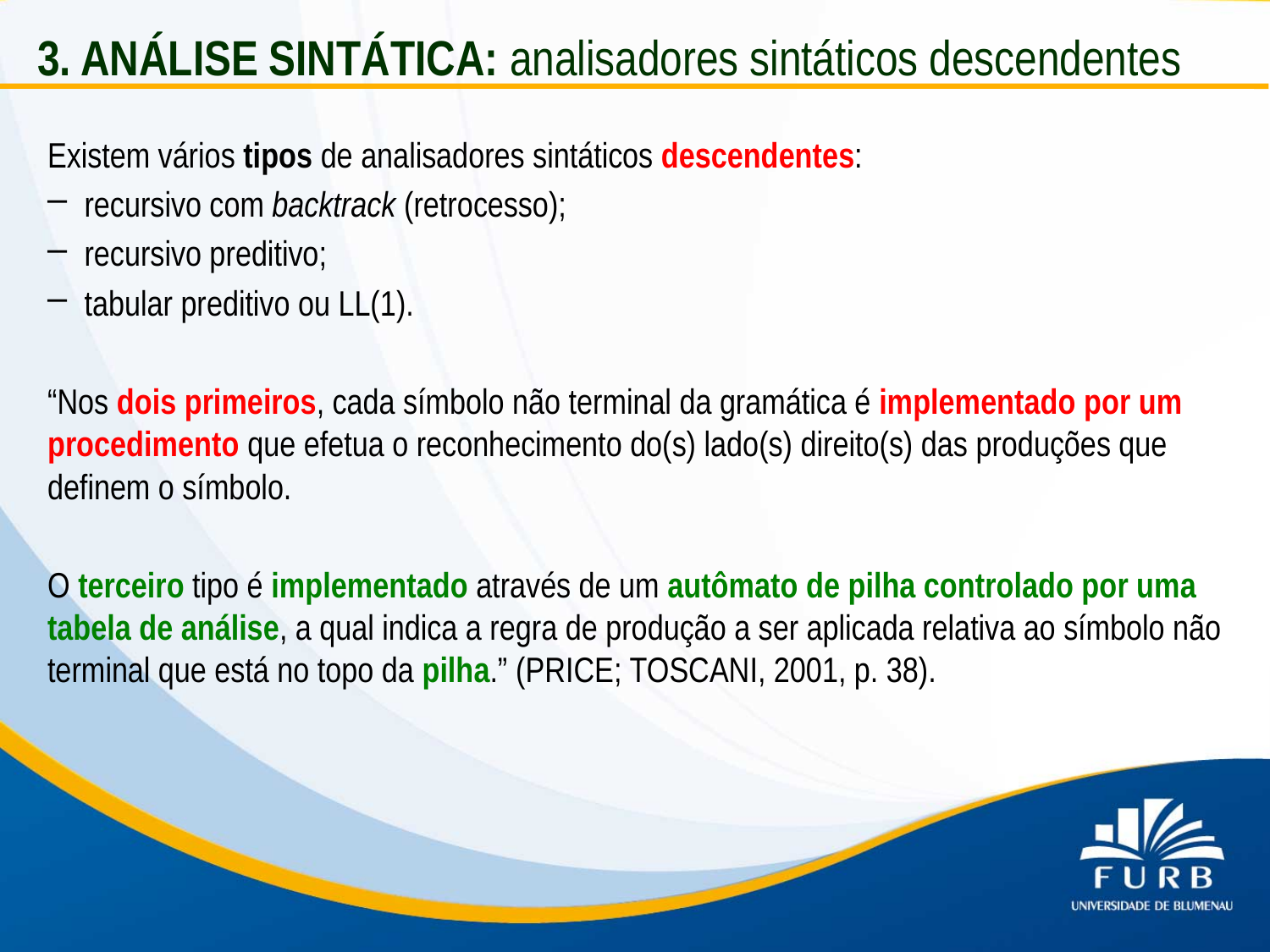

3. ANÁLISE SINTÁTICA: analisadores sintáticos descendentes

Existem vários tipos de analisadores sintáticos descendentes:
recursivo com backtrack (retrocesso);
recursivo preditivo;
tabular preditivo ou LL(1).

“Nos dois primeiros, cada símbolo não terminal da gramática é implementado por um procedimento que efetua o reconhecimento do(s) lado(s) direito(s) das produções que definem o símbolo.

O terceiro tipo é implementado através de um autômato de pilha controlado por uma tabela de análise, a qual indica a regra de produção a ser aplicada relativa ao símbolo não terminal que está no topo da pilha.” (PRICE; TOSCANI, 2001, p. 38).